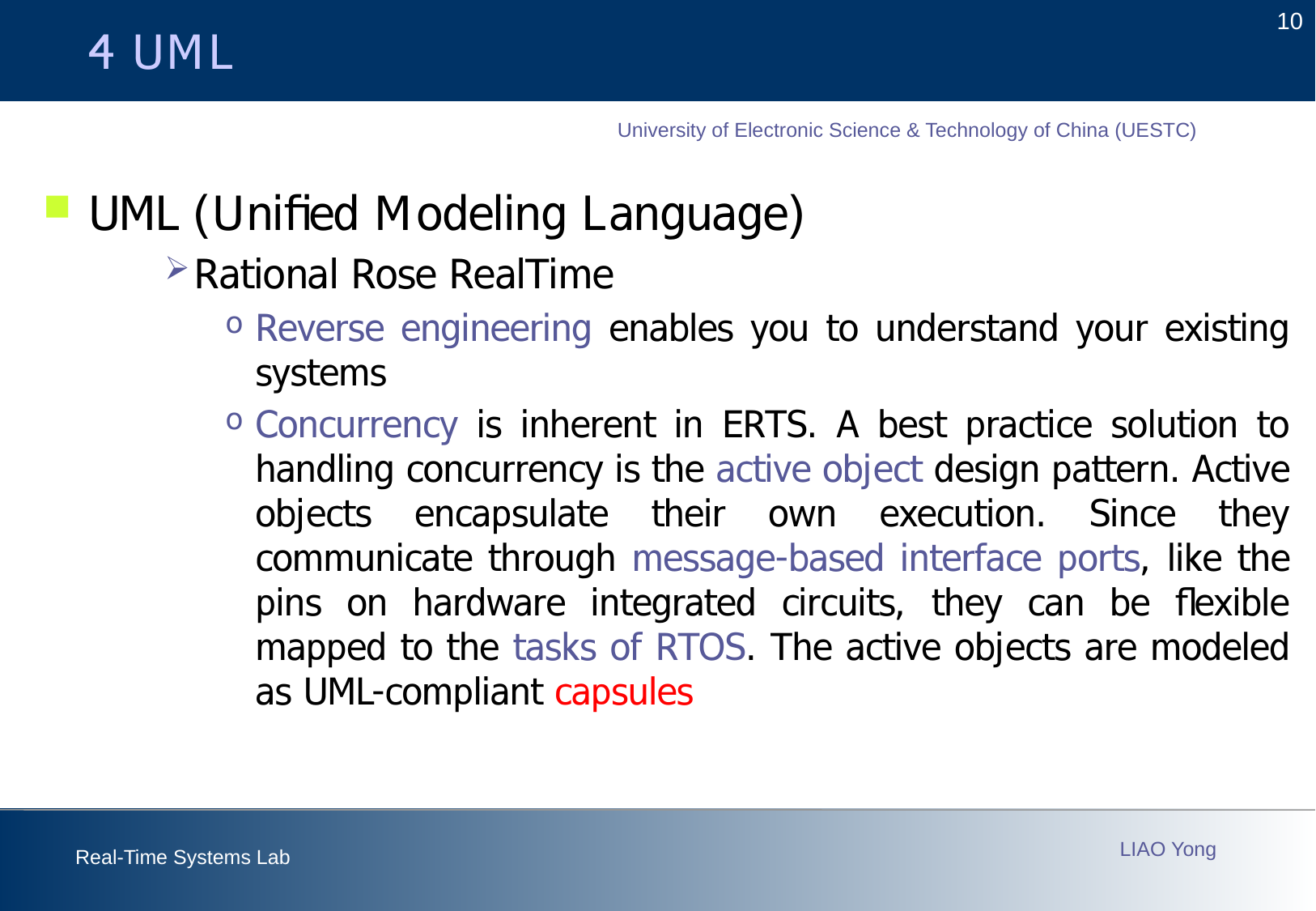

4 UML

UML (Unified Modeling Language)
Rational Rose RealTime
Reverse engineering enables you to understand your existing systems
Concurrency is inherent in ERTS. A best practice solution to handling concurrency is the active object design pattern. Active objects encapsulate their own execution. Since they communicate through message-based interface ports, like the pins on hardware integrated circuits, they can be flexible mapped to the tasks of RTOS. The active objects are modeled as UML-compliant capsules